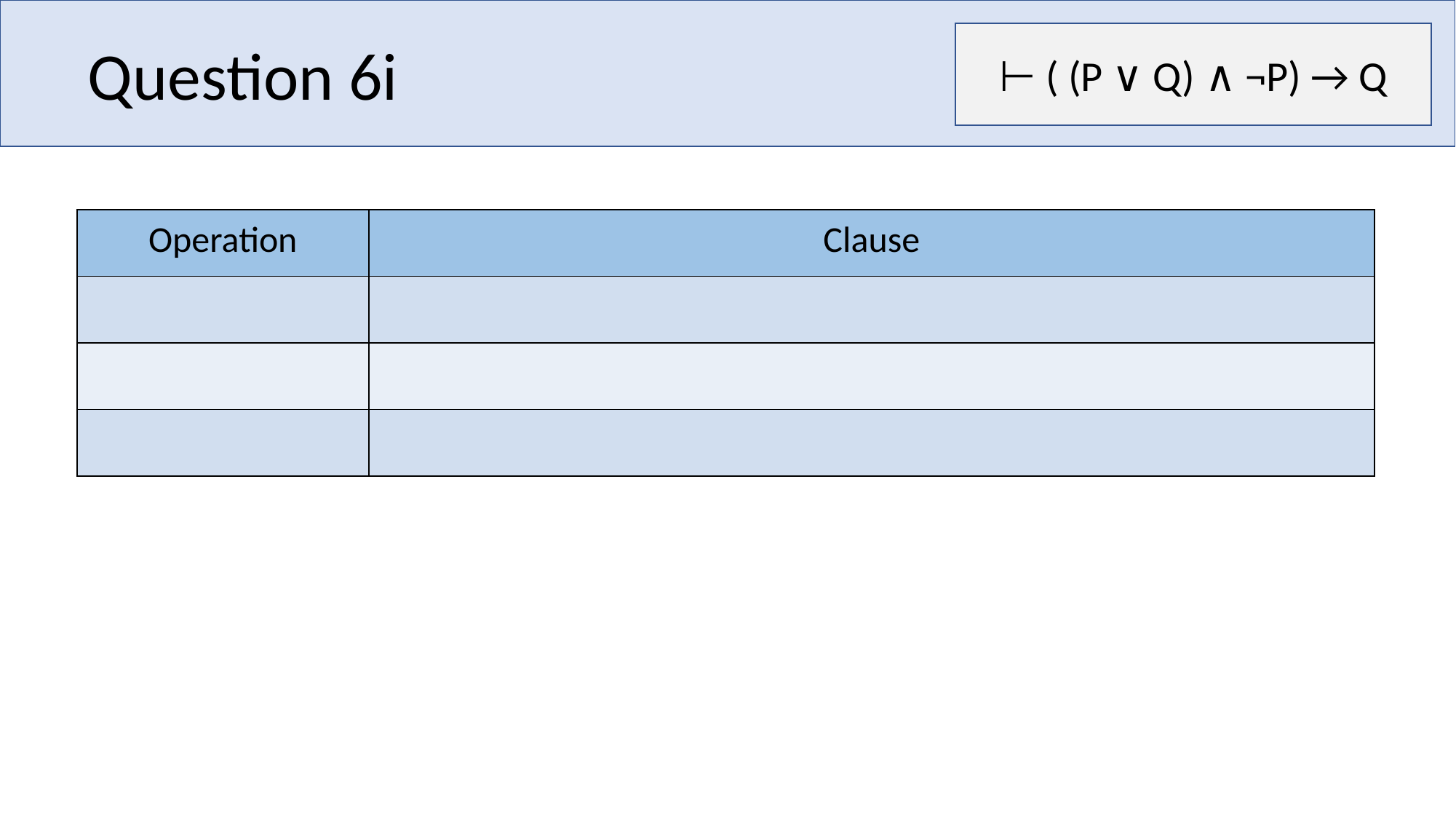

# Question 6i

⊢ ( (P ∨ Q) ∧ ¬P) → Q
| Operation | Clause |
| --- | --- |
|  |  |
|  |  |
|  |  |